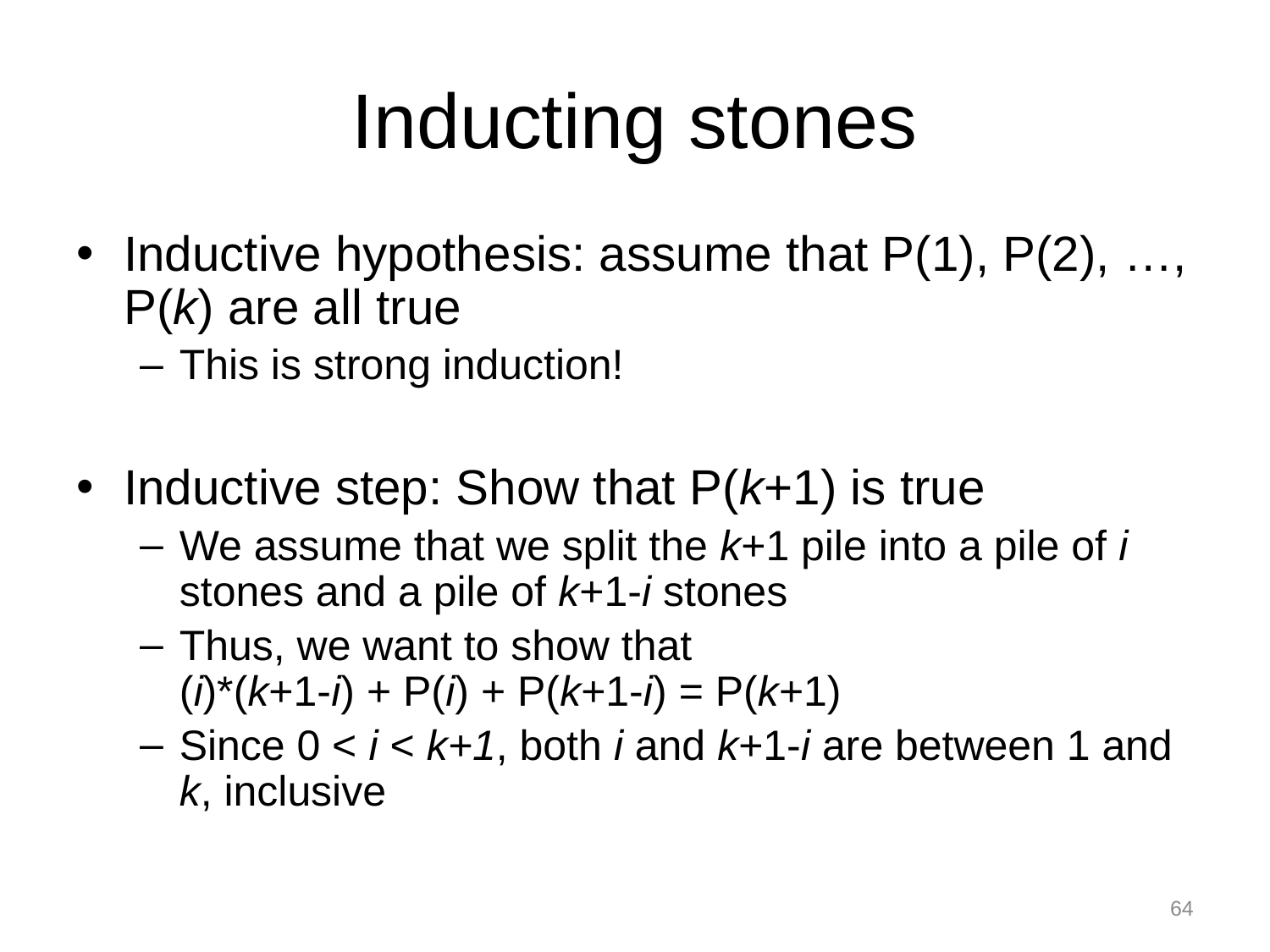

# Inducting stones
Inductive hypothesis: assume that P(1), P(2), …, P(k) are all true
This is strong induction!

Inductive step: Show that P(k+1) is true
We assume that we split the k+1 pile into a pile of i stones and a pile of k+1-i stones
Thus, we want to show that
(i)*(k+1-i) + P(i) + P(k+1-i) = P(k+1)
Since 0 < i < k+1, both i and k+1-i are between 1 and k, inclusive
64